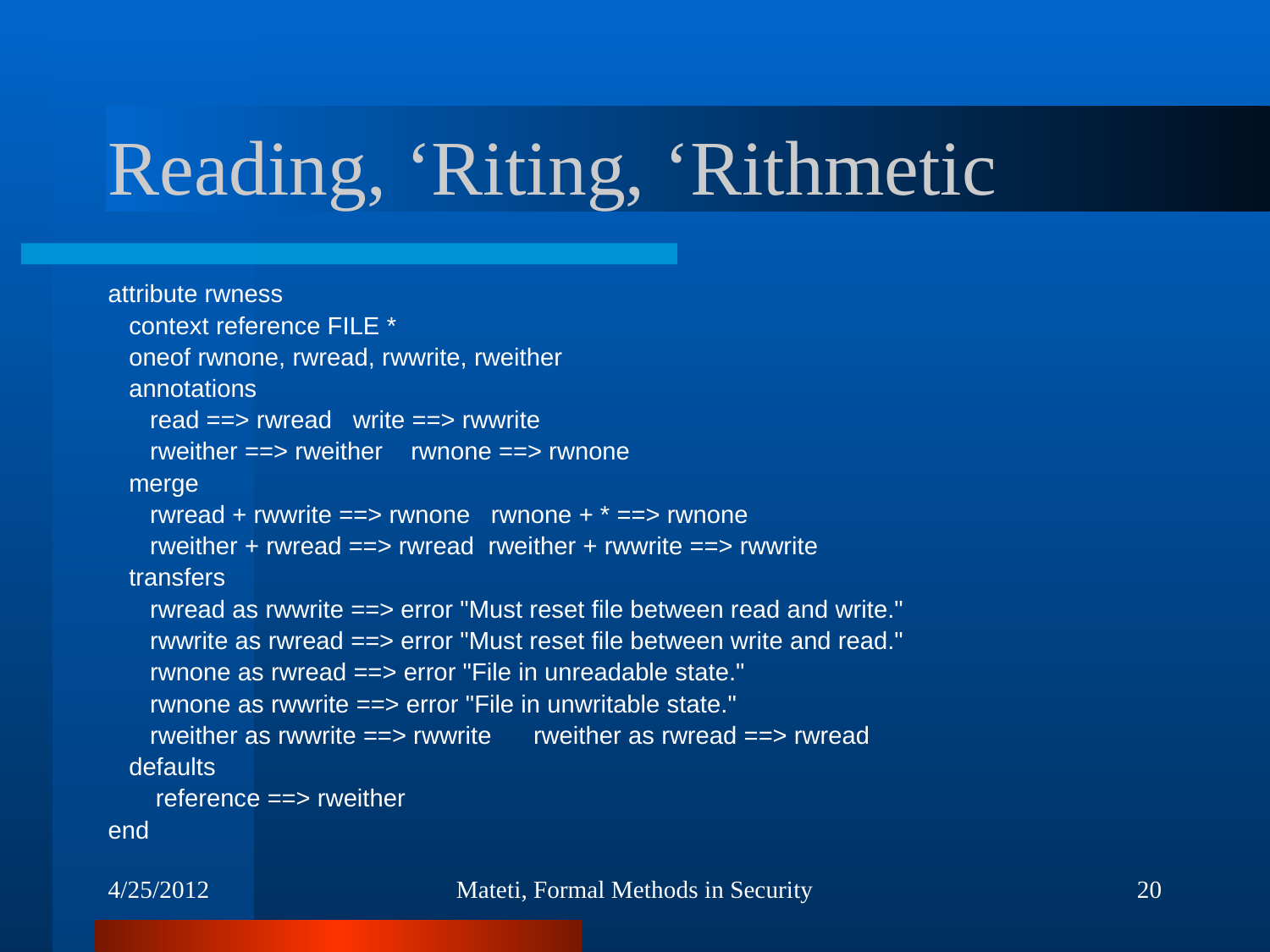

# Reading, ‘Riting, ‘Rithmetic
attribute rwness
   context reference FILE *
   oneof rwnone, rwread, rwwrite, rweither
   annotations
      read ==> rwread   write ==> rwwrite
      rweither ==> rweither    rwnone ==> rwnone
   merge
      rwread + rwwrite ==> rwnone   rwnone + * ==> rwnone
      rweither + rwread ==> rwread  rweither + rwwrite ==> rwwrite
   transfers
      rwread as rwwrite ==> error "Must reset file between read and write."
      rwwrite as rwread ==> error "Must reset file between write and read."
      rwnone as rwread ==> error "File in unreadable state."
      rwnone as rwwrite ==> error "File in unwritable state."
      rweither as rwwrite ==> rwwrite      rweither as rwread ==> rwread
   defaults
	reference ==> rweither
end
4/25/2012
Mateti, Formal Methods in Security
20